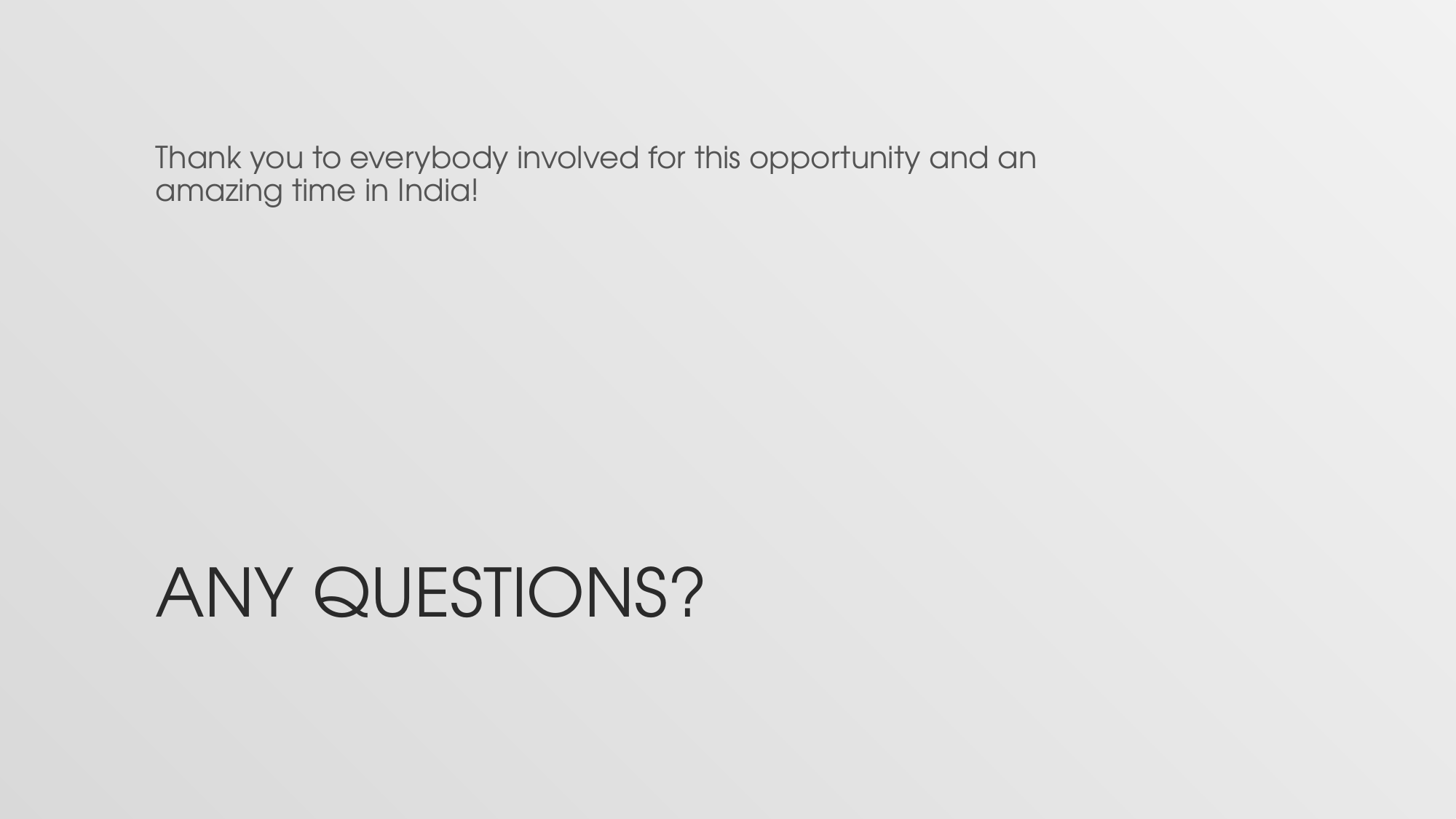

Thank you to everybody involved for this opportunity and an amazing time in India!
# Any Questions?